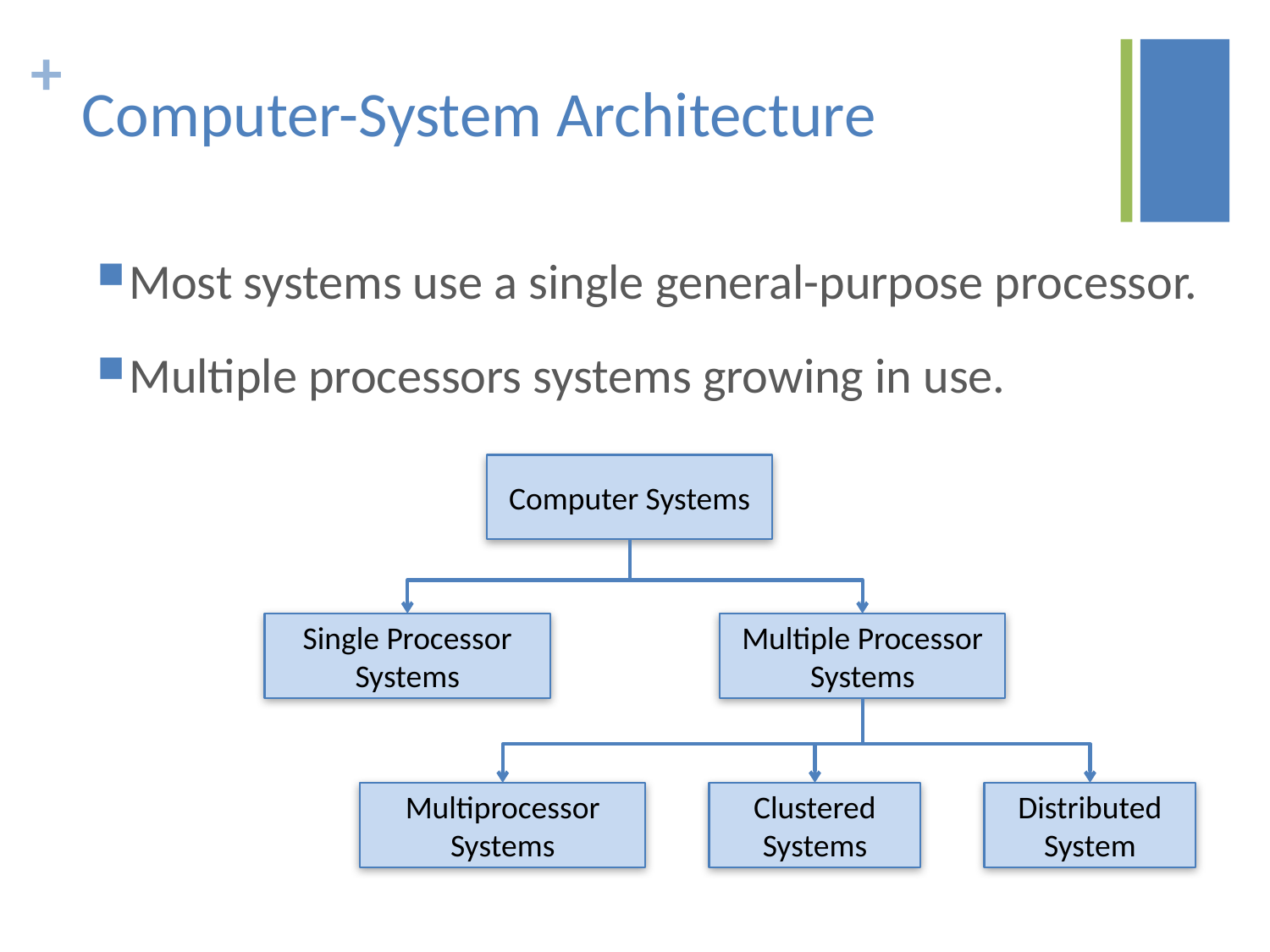

# Computer-System Architecture
Most systems use a single general-purpose processor.
Multiple processors systems growing in use.
Computer Systems
Single Processor Systems
Multiple Processor Systems
Multiprocessor Systems
Clustered
Systems
Distributed
System